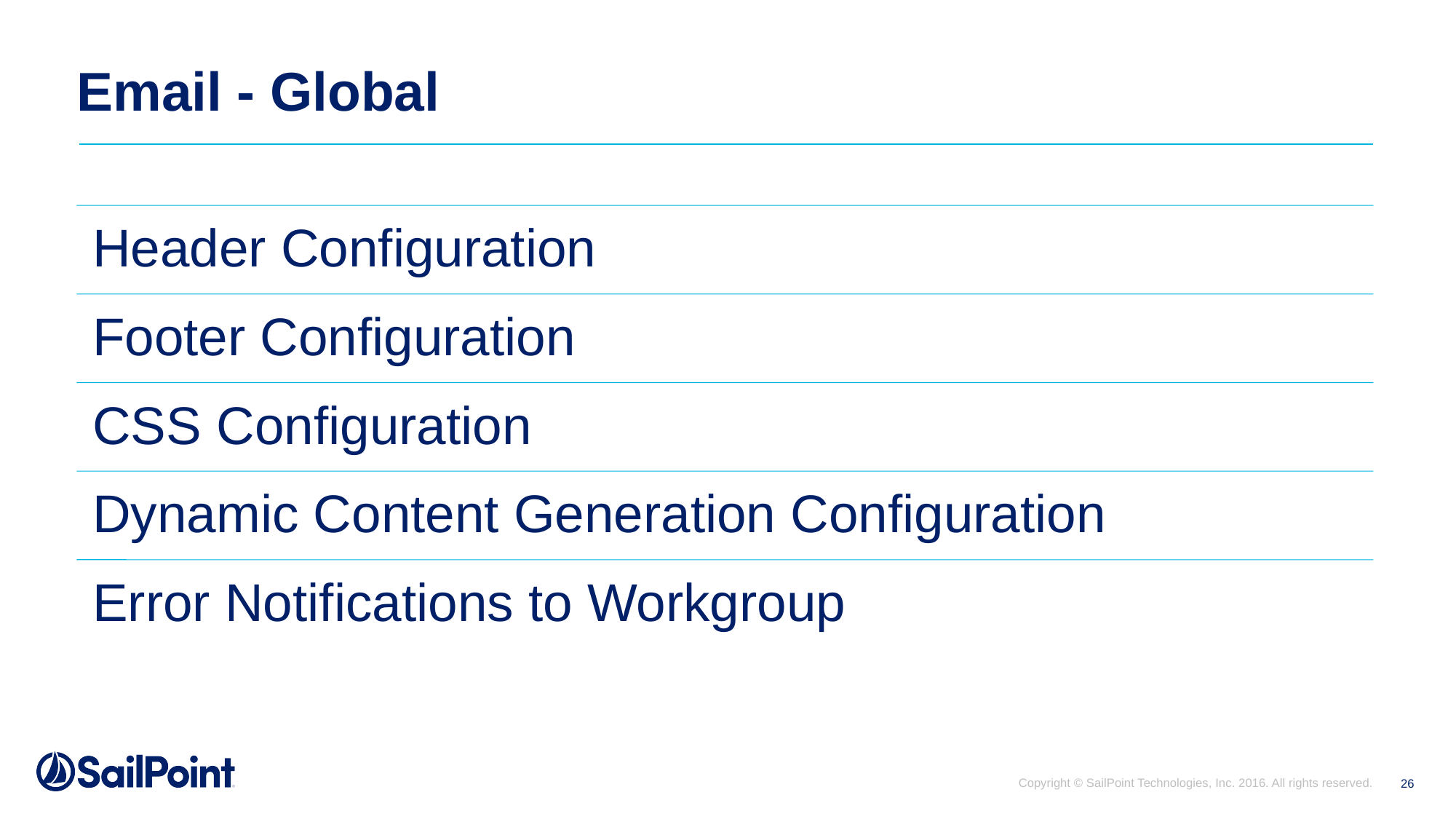

# Email - Global
Header Configuration
Footer Configuration
CSS Configuration
Dynamic Content Generation Configuration
Error Notifications to Workgroup